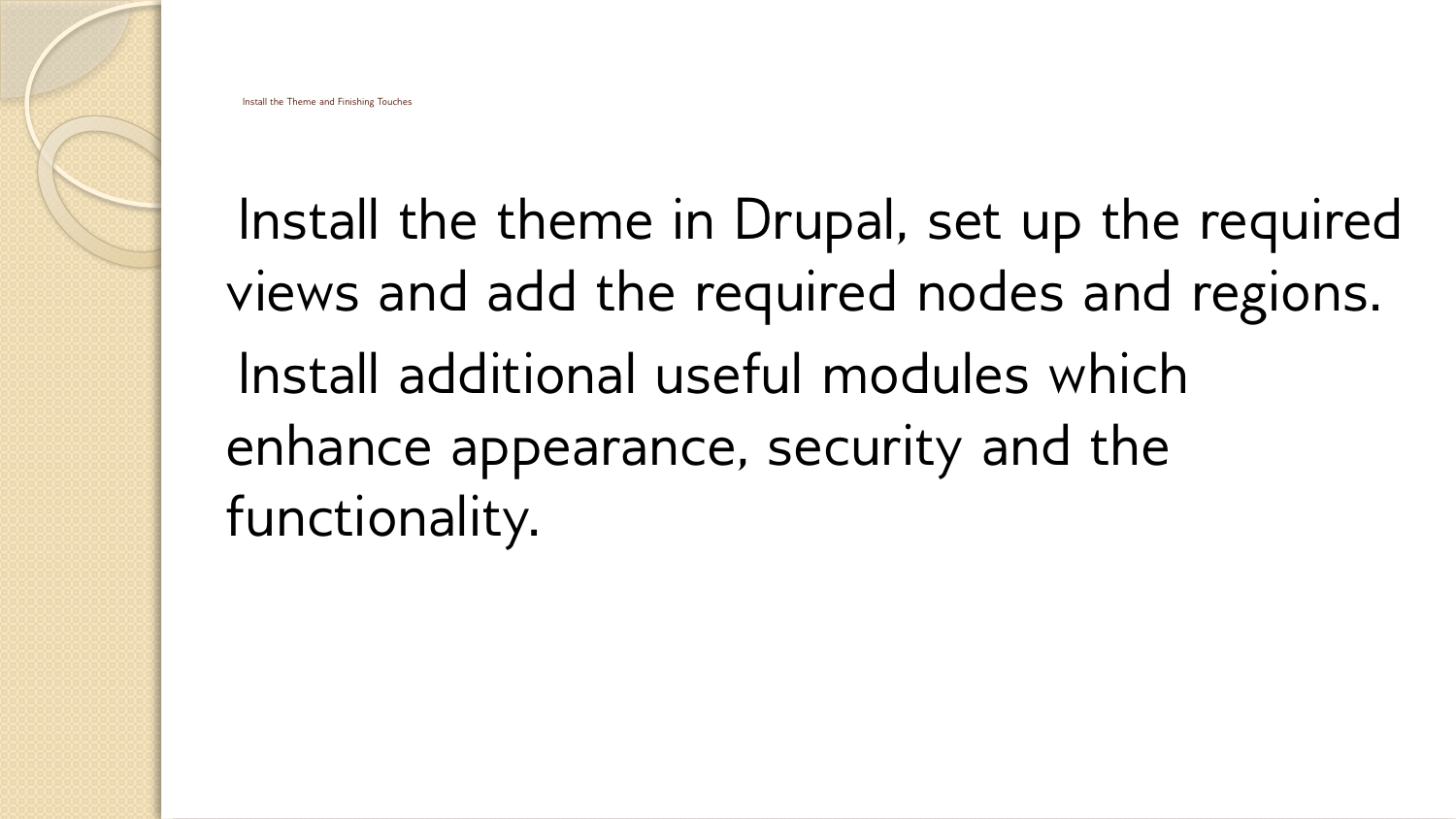

# Install the Theme and Finishing Touches
   Install the theme in Drupal, set up the required views and add the required nodes and regions.
   Install additional useful modules which enhance appearance, security and the functionality.